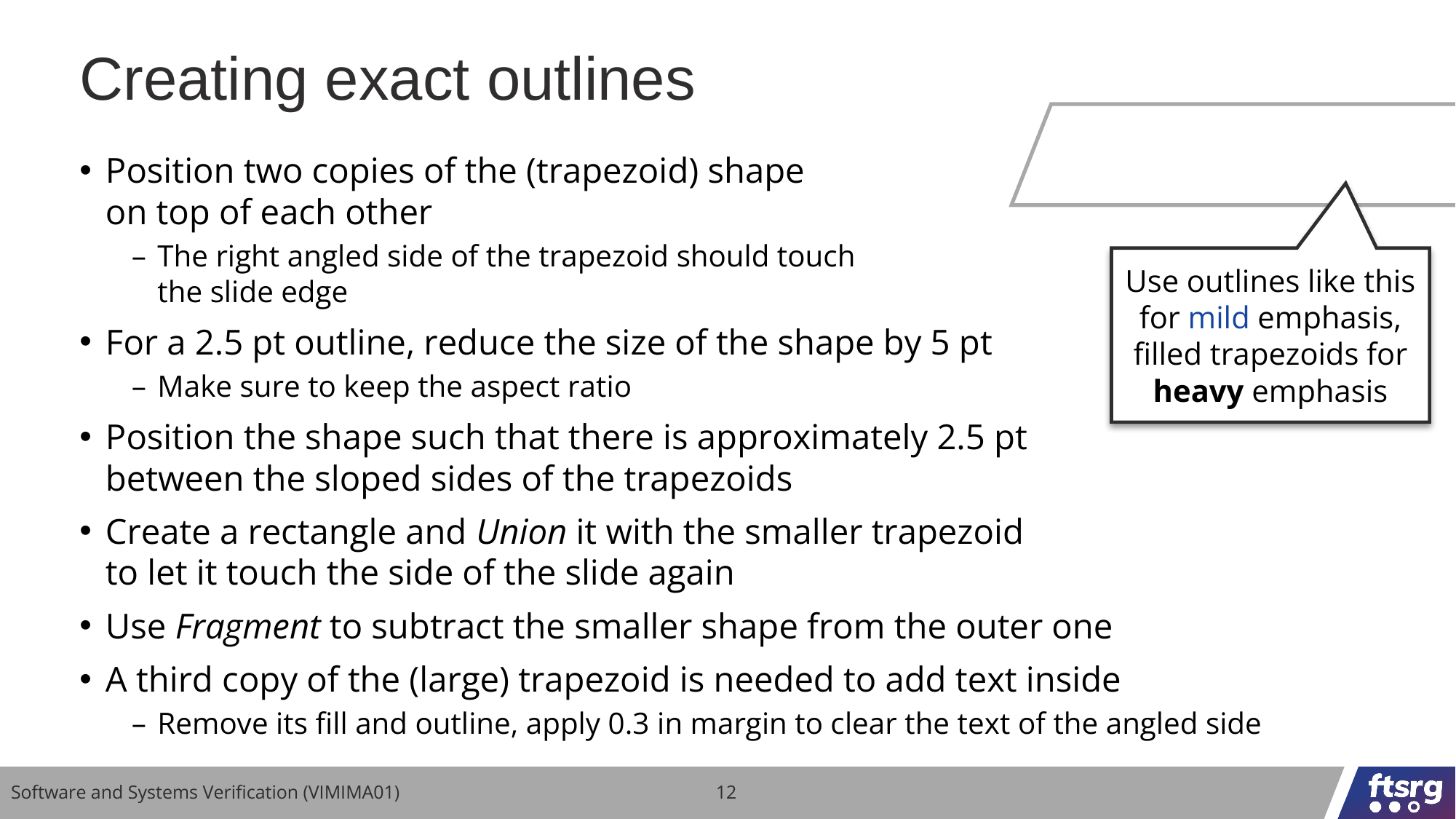

# Creating exact outlines

Position two copies of the (trapezoid) shape
on top of each other
The right angled side of the trapezoid should touch
the slide edge
For a 2.5 pt outline, reduce the size of the shape by 5 pt
Make sure to keep the aspect ratio
Position the shape such that there is approximately 2.5 pt
between the sloped sides of the trapezoids
Create a rectangle and Union it with the smaller trapezoid
to let it touch the side of the slide again
Use Fragment to subtract the smaller shape from the outer one
A third copy of the (large) trapezoid is needed to add text inside
Remove its fill and outline, apply 0.3 in margin to clear the text of the angled side
Use outlines like this for mild emphasis,
filled trapezoids for heavy emphasis
Software and Systems Verification (VIMIMA01)
12